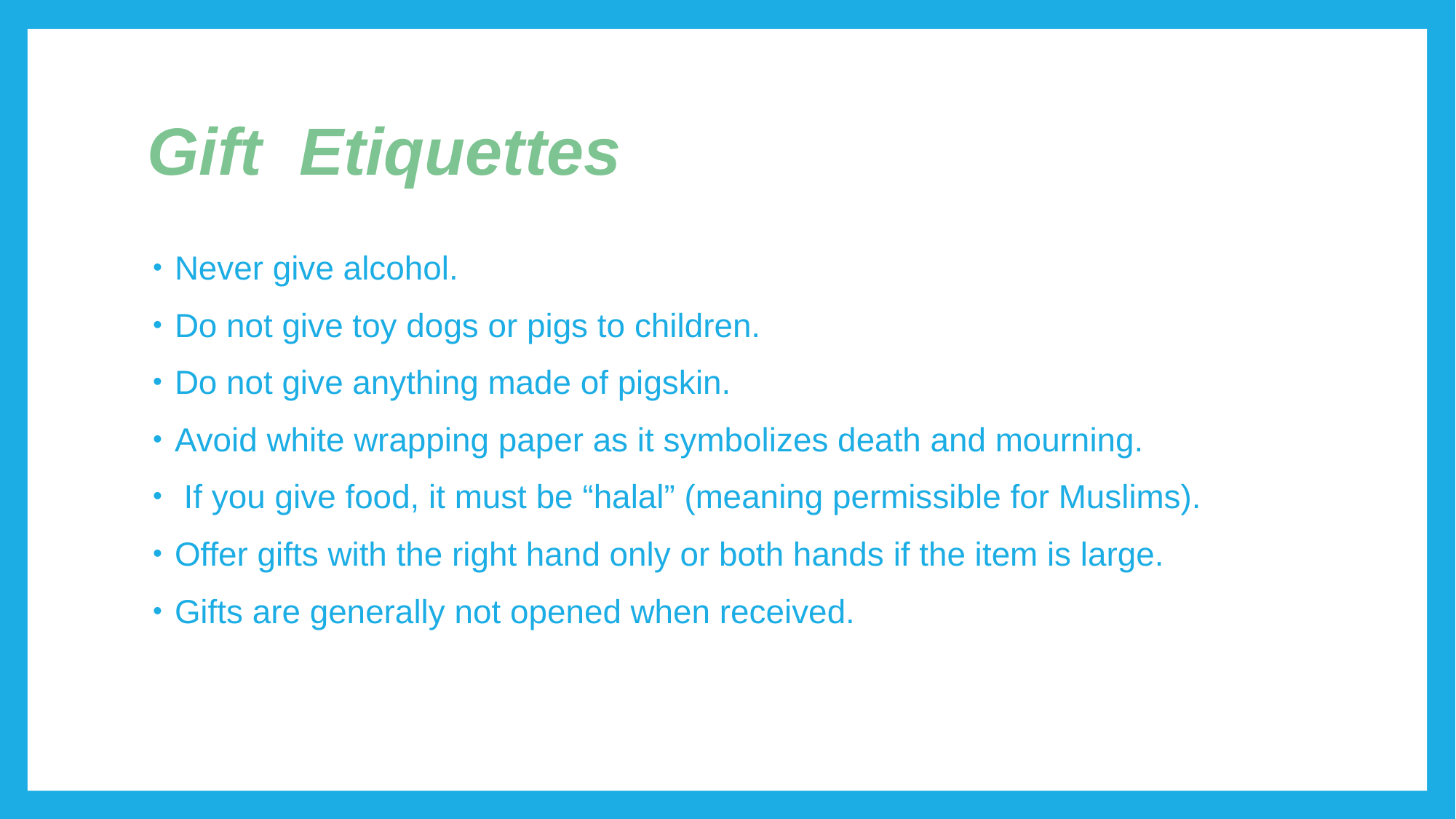

# Gift  Etiquettes
Never give alcohol.
Do not give toy dogs or pigs to children.
Do not give anything made of pigskin.
Avoid white wrapping paper as it symbolizes death and mourning.
 If you give food, it must be “halal” (meaning permissible for Muslims).
Offer gifts with the right hand only or both hands if the item is large.
Gifts are generally not opened when received.